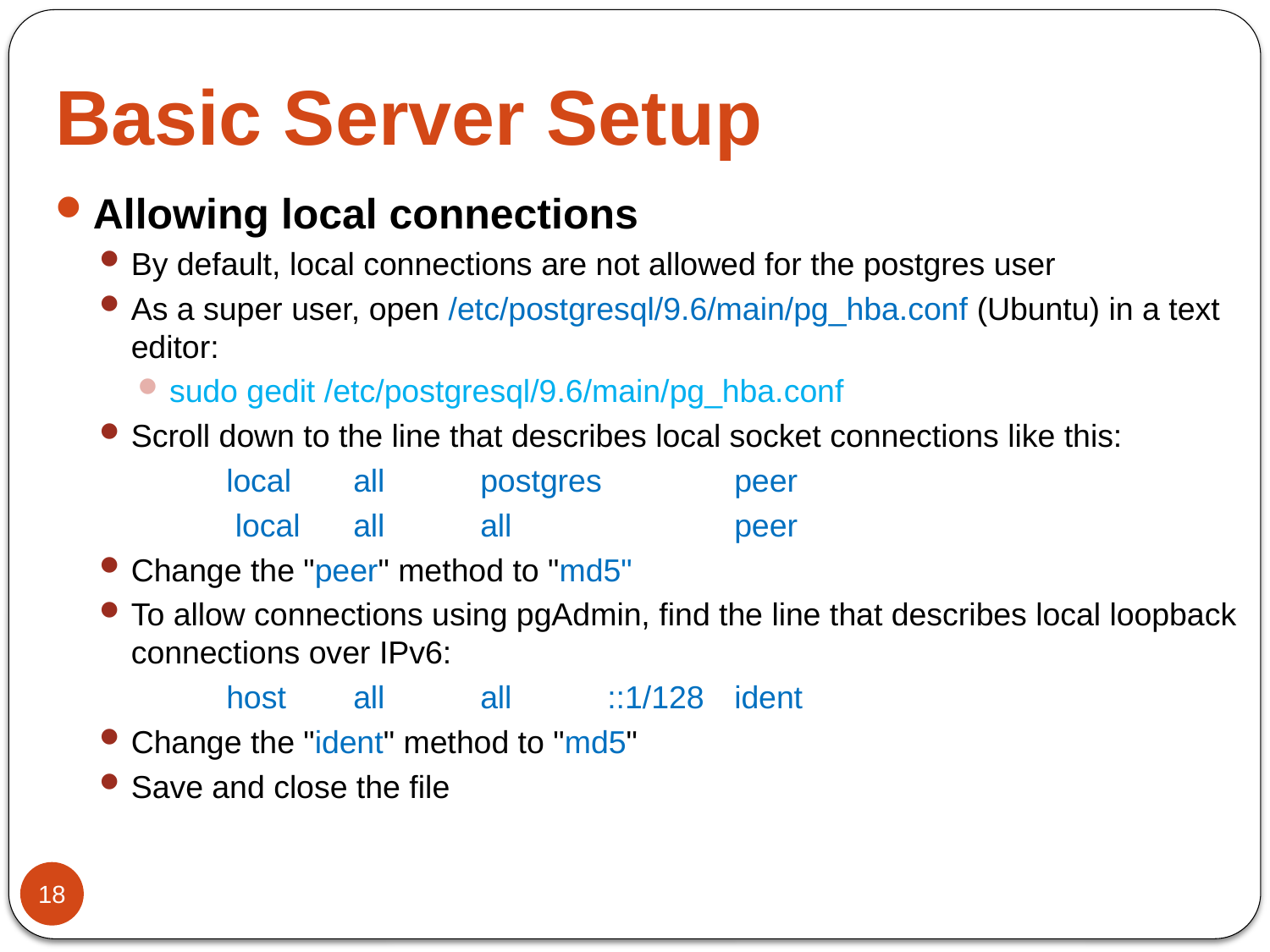

# Basic Server Setup
Allowing local connections
By default, local connections are not allowed for the postgres user
As a super user, open /etc/postgresql/9.6/main/pg_hba.conf (Ubuntu) in a text editor:
sudo gedit /etc/postgresql/9.6/main/pg_hba.conf
Scroll down to the line that describes local socket connections like this:
	local 	all 	postgres 	peer
	 local 	all 	all 		peer
Change the "peer" method to "md5"
To allow connections using pgAdmin, find the line that describes local loopback connections over IPv6:
	host 	all 	all 	::1/128 	ident
Change the "ident" method to "md5"
Save and close the file
18